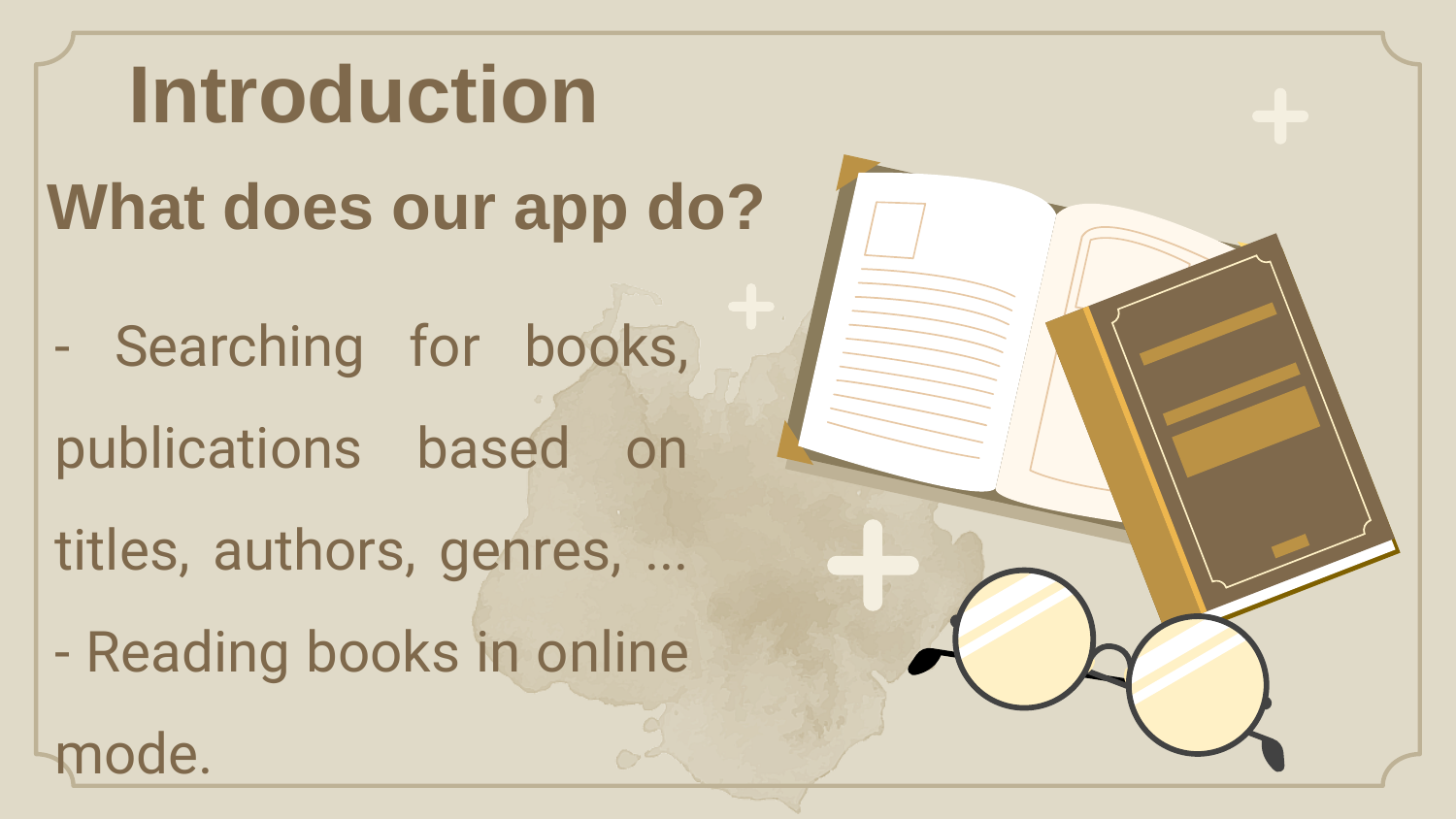

Introduction

# What does our app do?

- Searching for books, publications based on titles, authors, genres, ...
- Reading books in online mode.